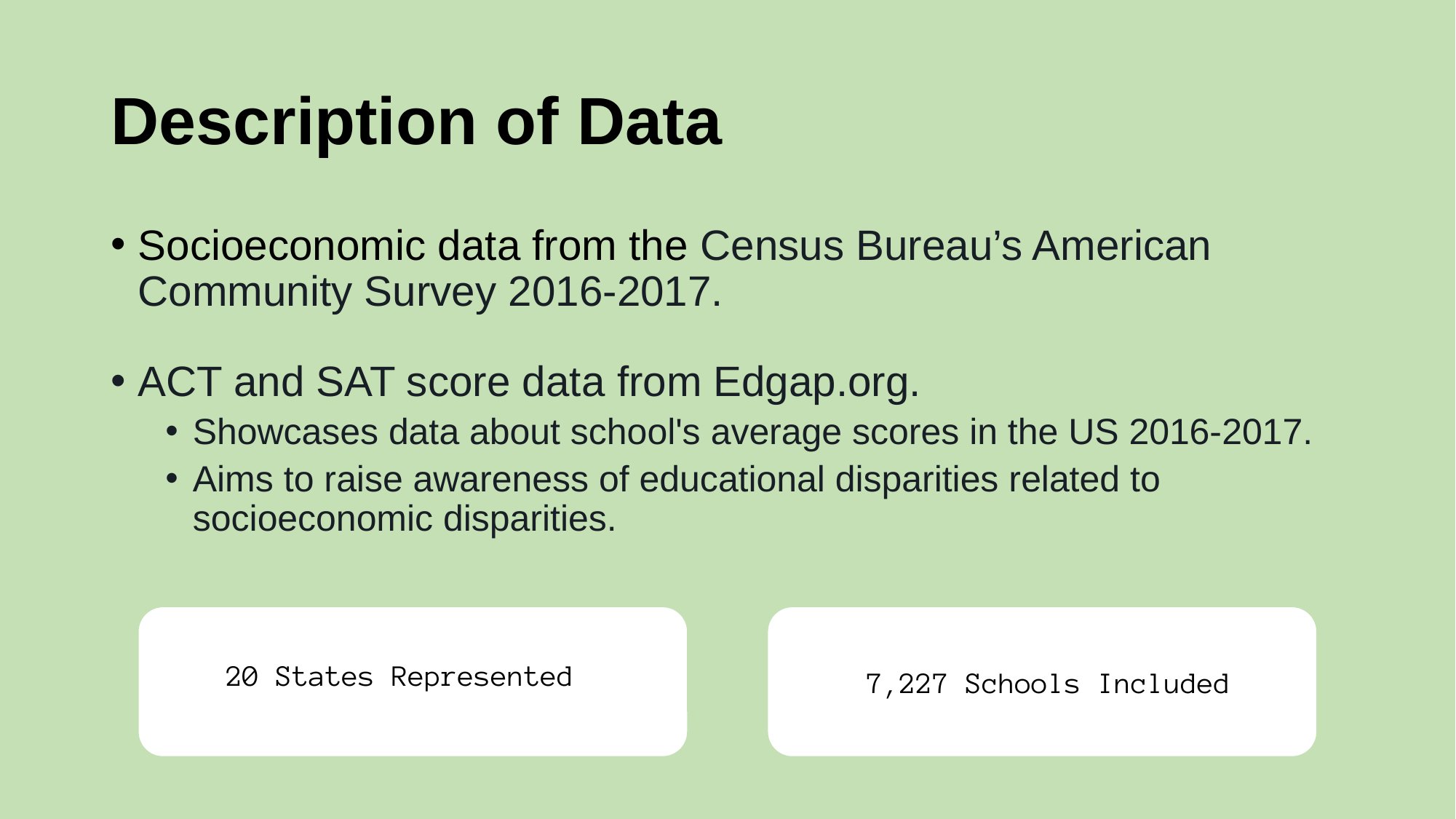

# Description of Data
Socioeconomic data from the Census Bureau’s American Community Survey 2016-2017.

ACT and SAT score data from Edgap.org.
Showcases data about school's average scores in the US 2016-2017.
Aims to raise awareness of educational disparities related to socioeconomic disparities.

20 States Represented
7,227 Schools Included